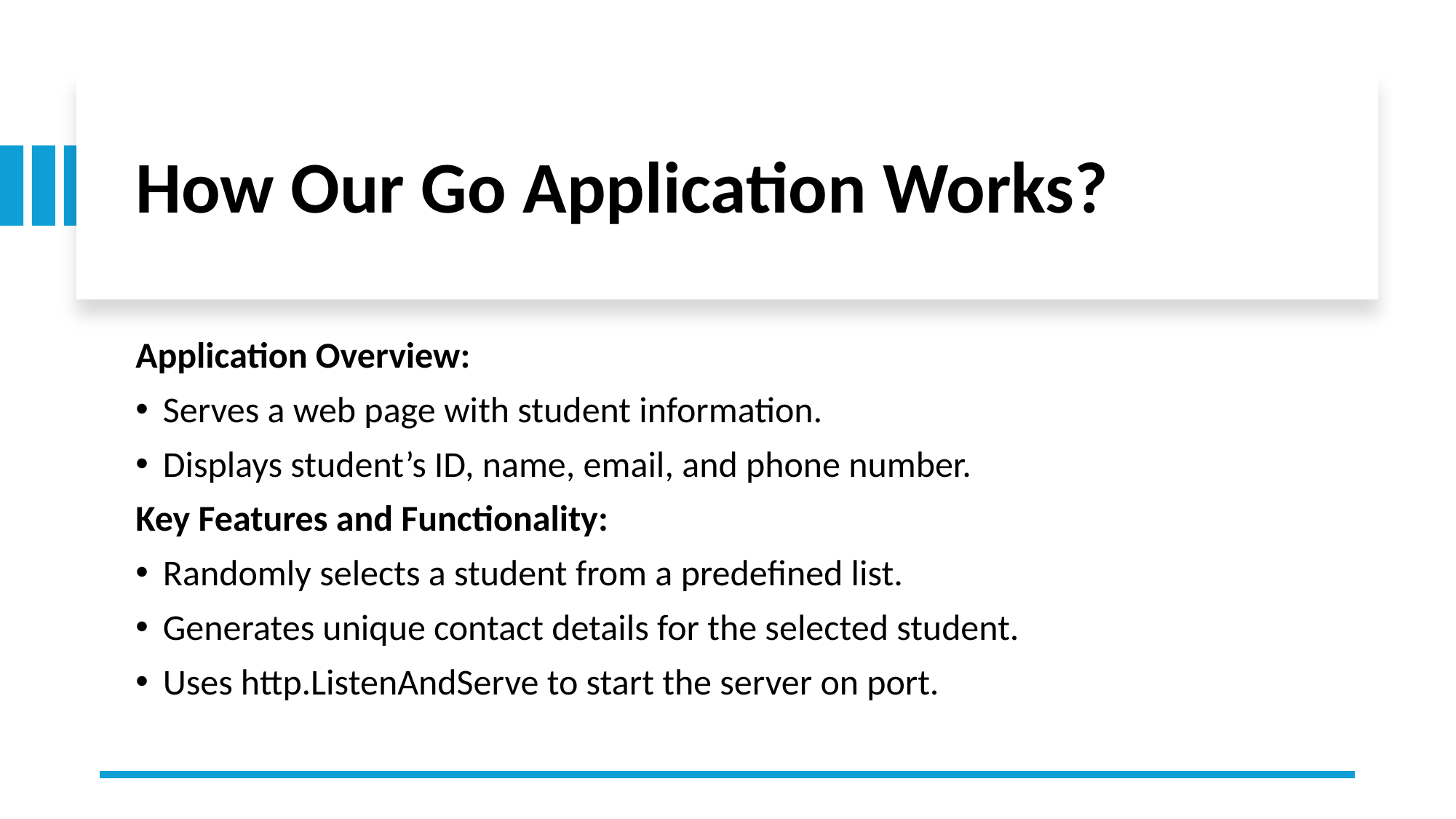

# How Our Go Application Works?

Application Overview:
Serves a web page with student information.
Displays student’s ID, name, email, and phone number.
Key Features and Functionality:
Randomly selects a student from a predefined list.
Generates unique contact details for the selected student.
Uses http.ListenAndServe to start the server on port.